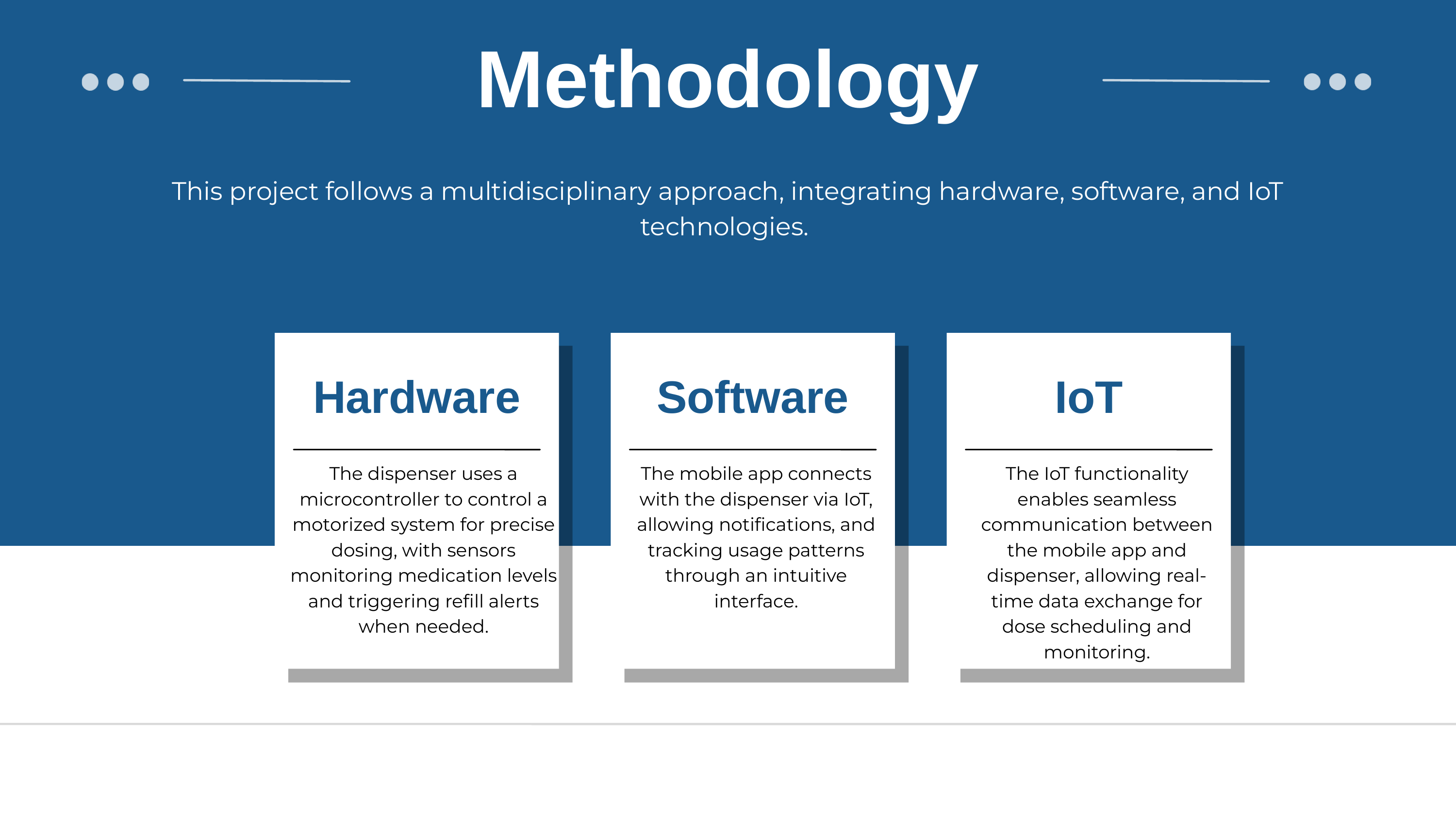

Methodology

This project follows a multidisciplinary approach, integrating hardware, software, and IoT technologies.

Hardware
Software
IoT

The dispenser uses a microcontroller to control a motorized system for precise dosing, with sensors monitoring medication levels and triggering refill alerts when needed.
The mobile app connects with the dispenser via IoT, allowing notifications, and tracking usage patterns through an intuitive interface.
The IoT functionality enables seamless communication between the mobile app and dispenser, allowing real-time data exchange for dose scheduling and monitoring.